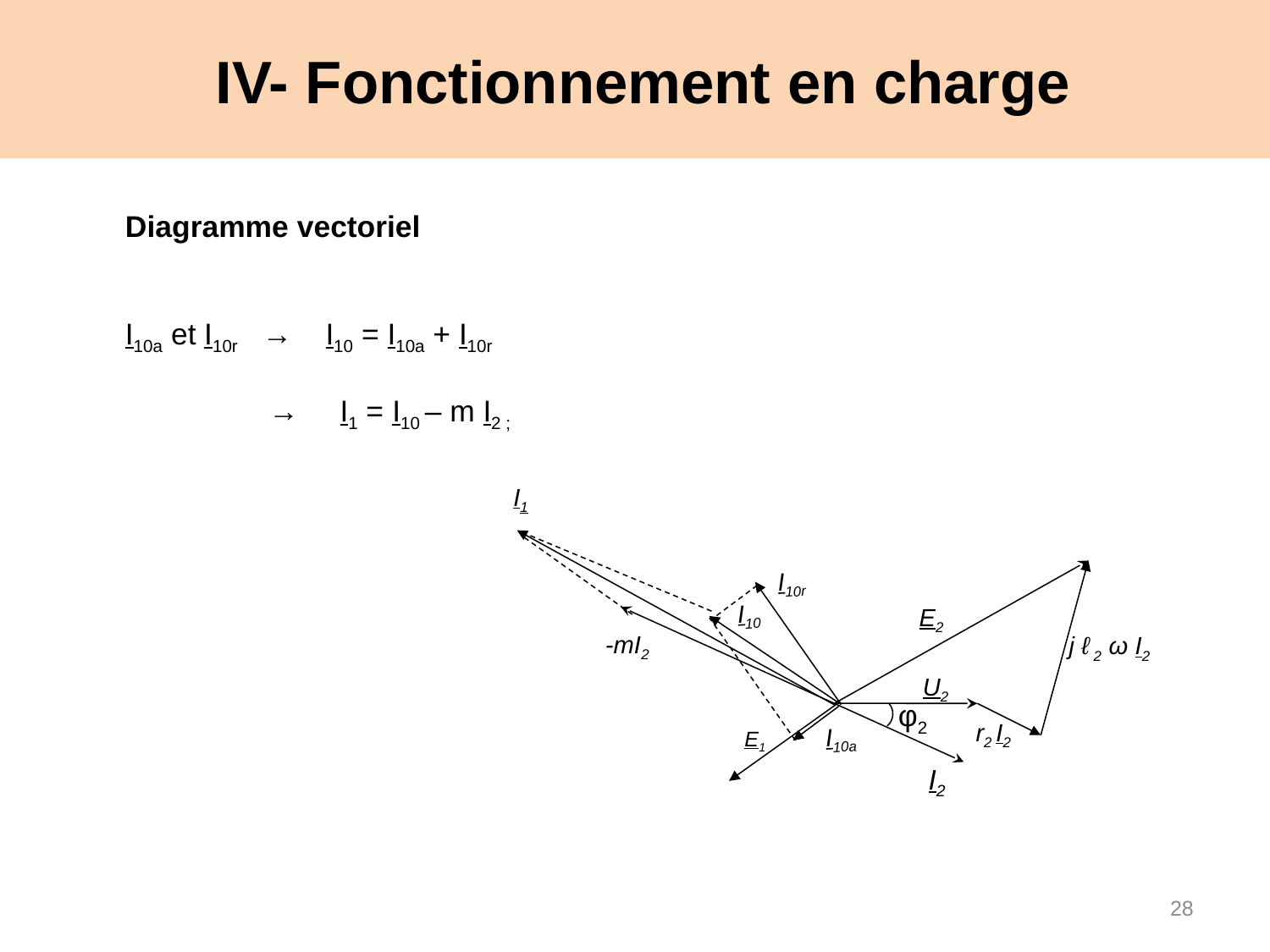

# IV- Fonctionnement en charge
Diagramme vectoriel

I10a et I10r   →    I10 = I10a + I10r

 	  →     I1 = I10 – m I2 ;

I1

I10r

I10

I10a

E2

j ℓ 2 ω I2
U2
φ2

r2 I2
E1
I2
-mI2

28